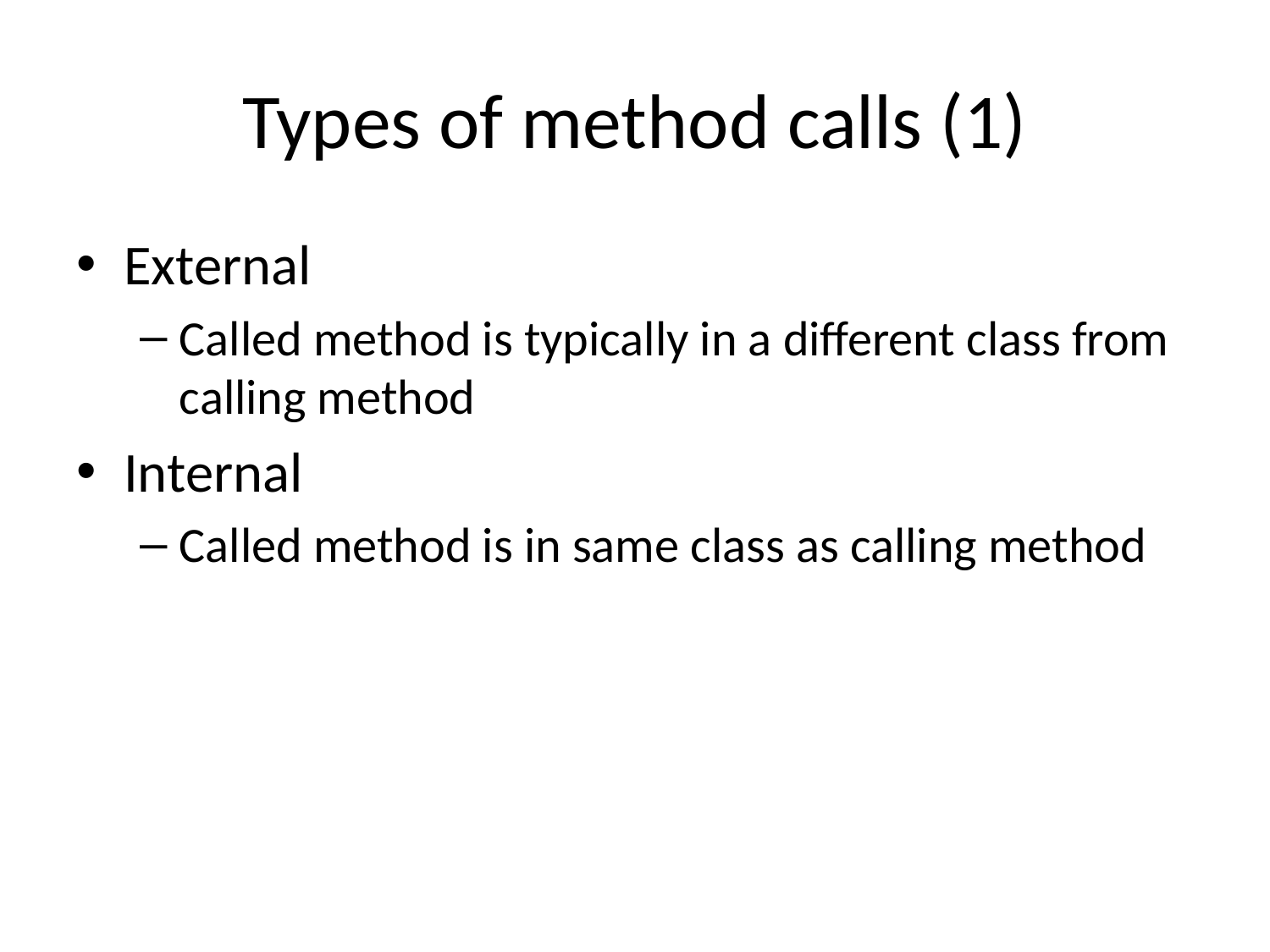

# Types of method calls (1)
External
Called method is typically in a different class from calling method
Internal
Called method is in same class as calling method